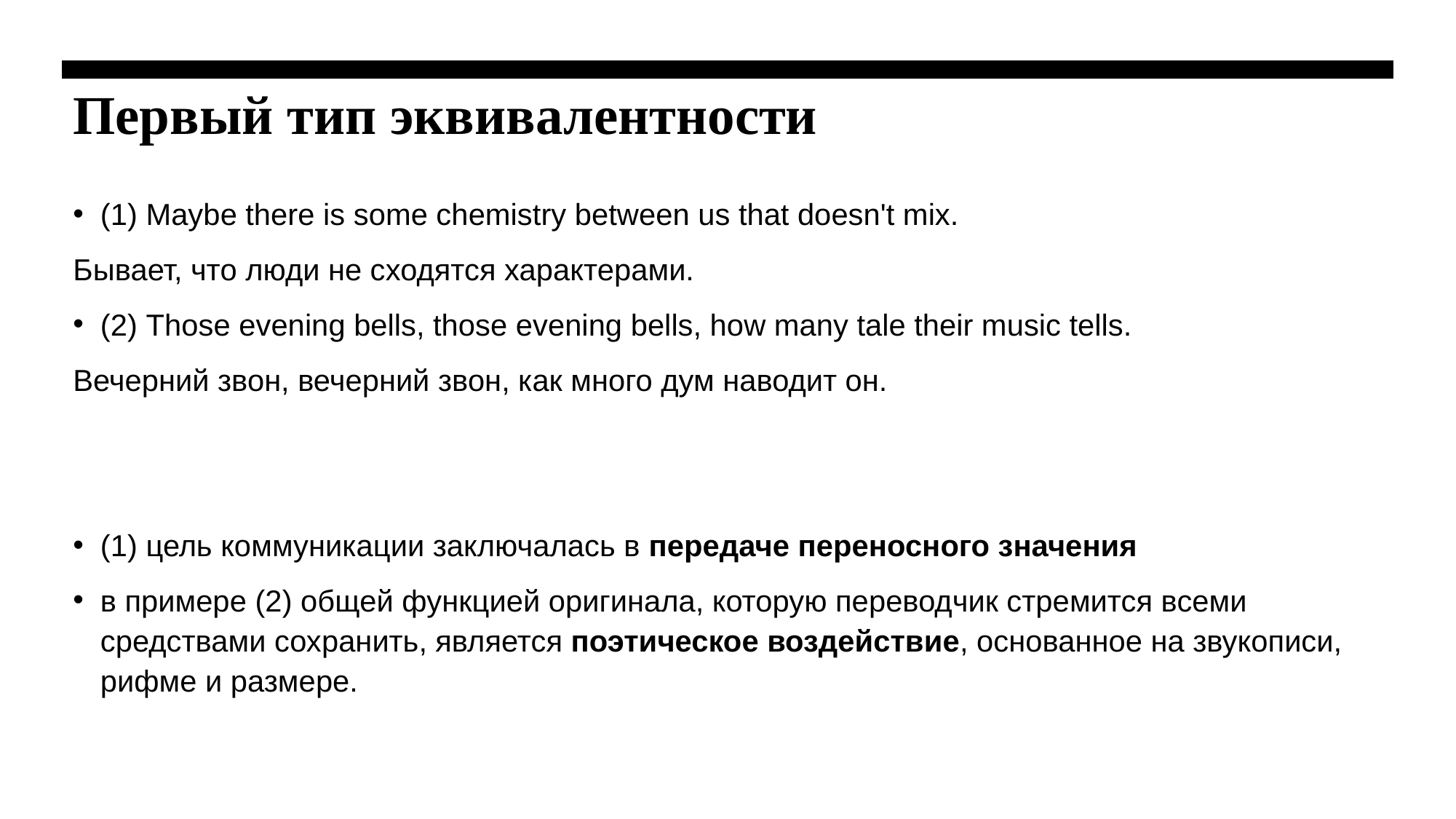

# Первый тип эквивалентности
(1) Maybe there is some chemistry between us that doesn't mix.
Бывает, что люди не сходятся характерами.
(2) Those evening bells, those evening bells, how many tale their music tells.
Вечерний звон, вечерний звон, как много дум наводит он.

(1) цель коммуникации заключалась в передаче переносного значения
в примере (2) общей функцией оригинала, которую переводчик стремится всеми средствами сохранить, является поэтическое воздействие, основанное на звукописи, рифме и размере.